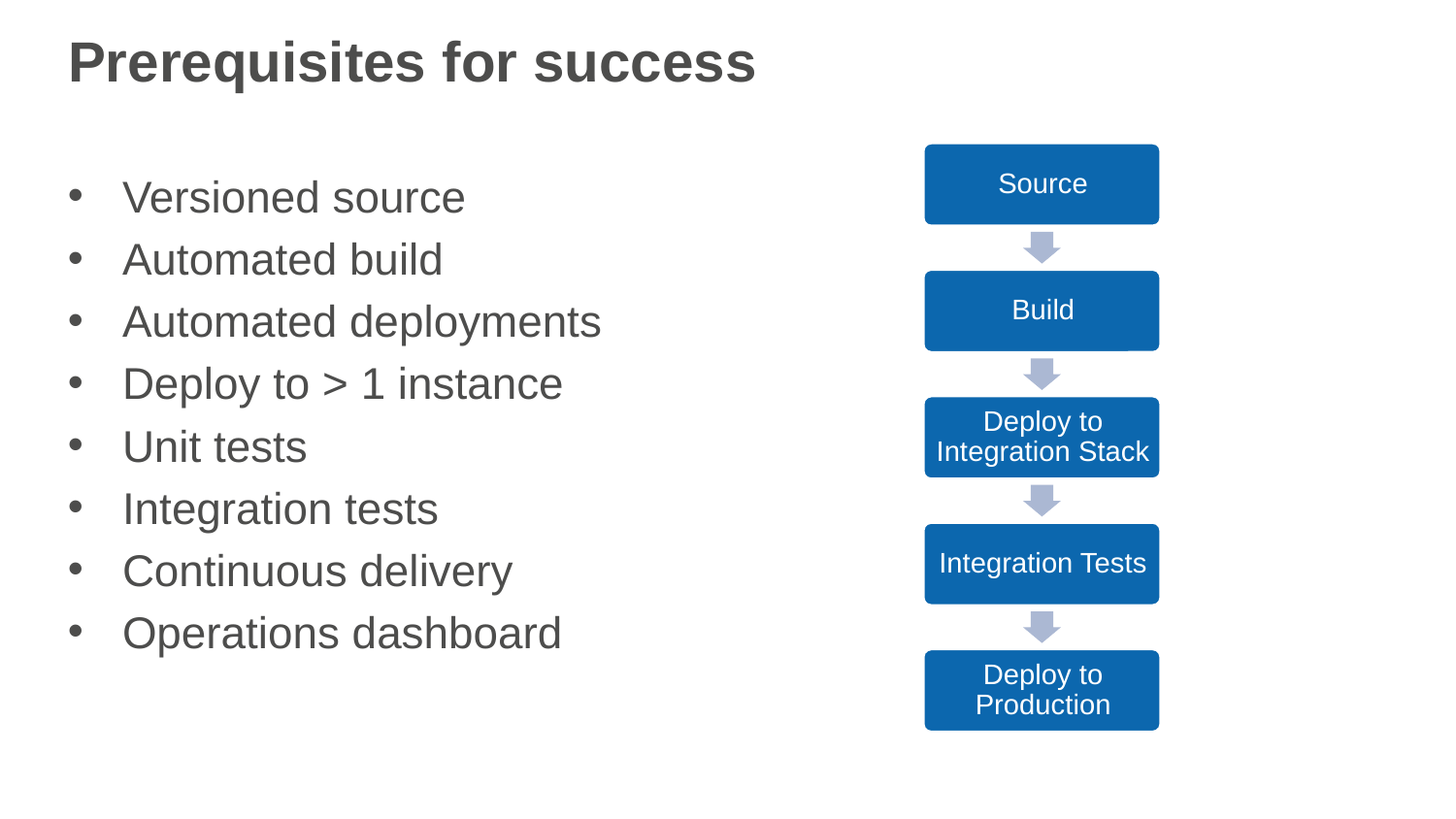

# Prerequisites for success
Source

Build

Deploy to Integration Stack

Integration Tests

Deploy to Production
Versioned source
Automated build
Automated deployments
Deploy to > 1 instance
Unit tests
Integration tests
Continuous delivery
Operations dashboard